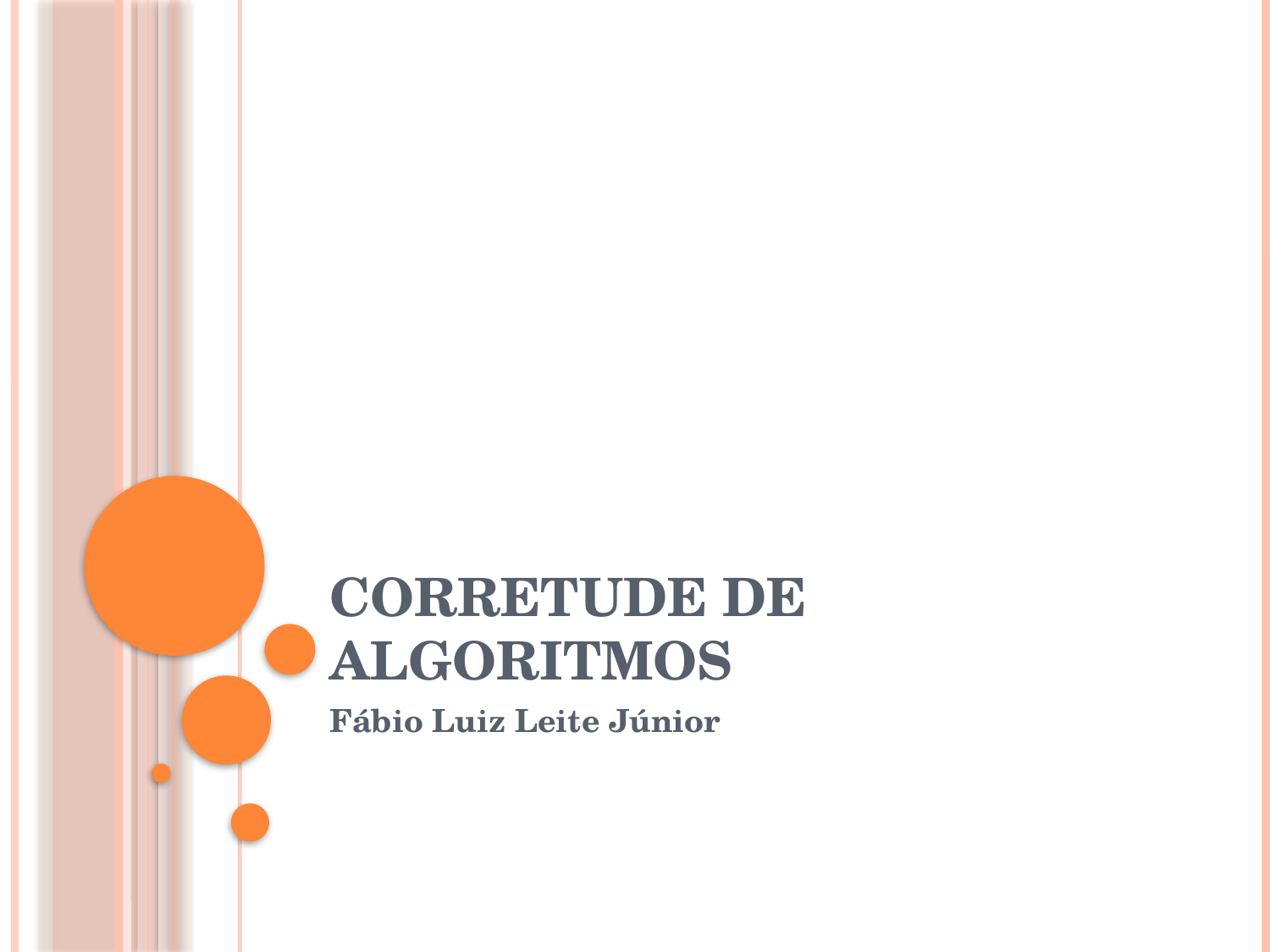

# Corretude de Algoritmos
Fábio Luiz Leite Júnior